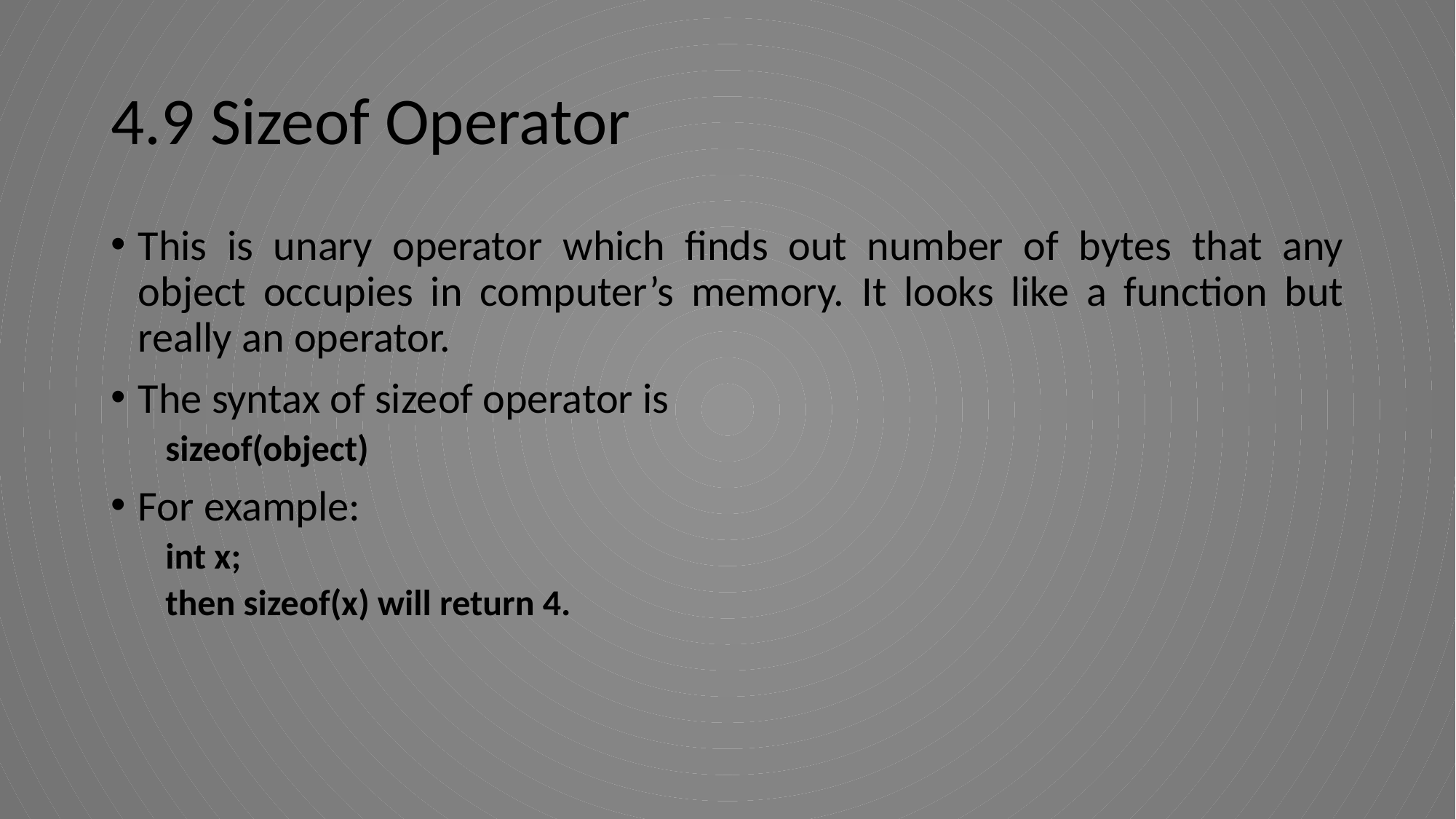

# 4.9 Sizeof Operator
This is unary operator which finds out number of bytes that any object occupies in computer’s memory. It looks like a function but really an operator.
The syntax of sizeof operator is
sizeof(object)
For example:
int x;
then sizeof(x) will return 4.